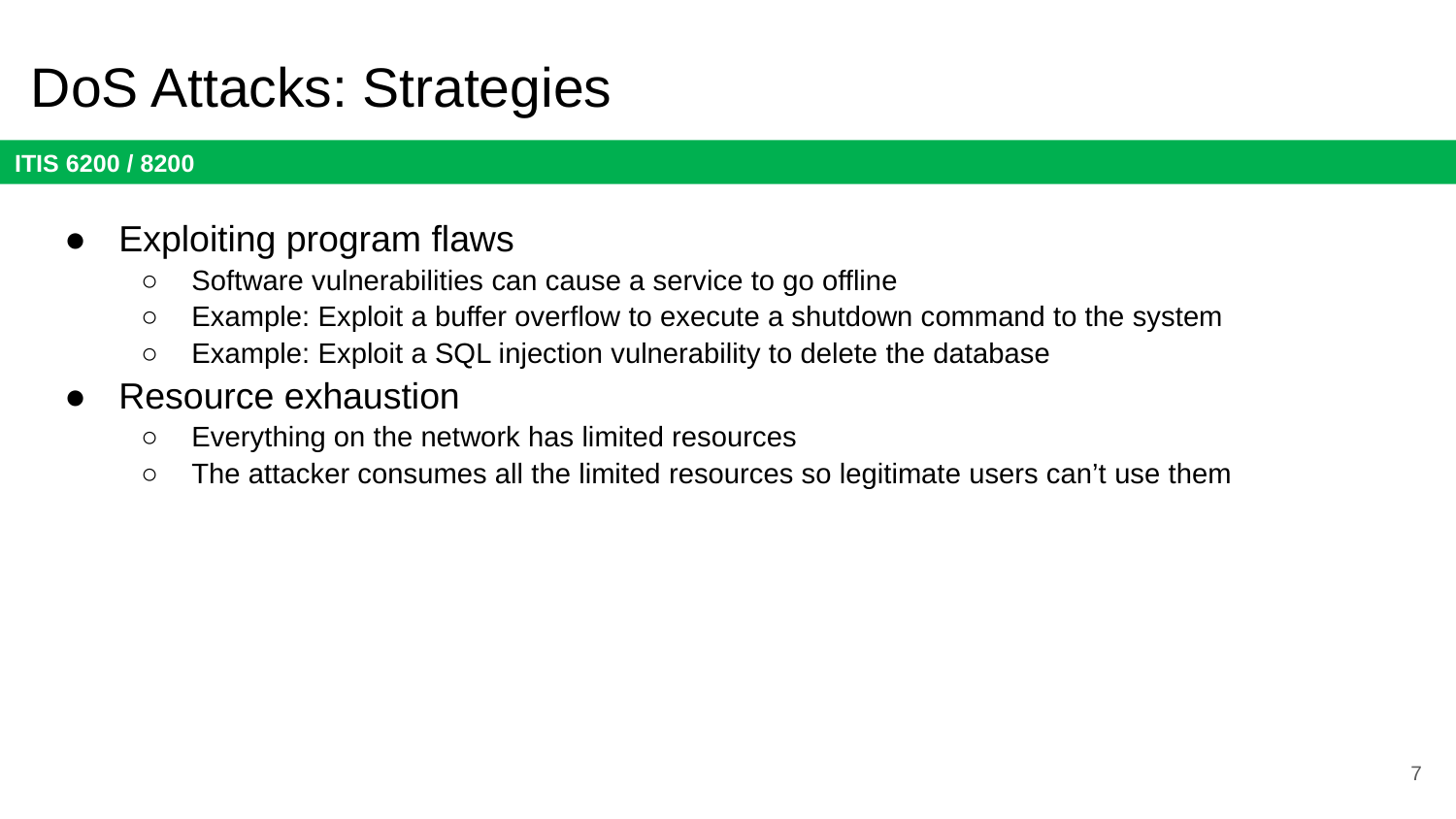

# DoS Attacks: Strategies
Exploiting program flaws
Software vulnerabilities can cause a service to go offline
Example: Exploit a buffer overflow to execute a shutdown command to the system
Example: Exploit a SQL injection vulnerability to delete the database
Resource exhaustion
Everything on the network has limited resources
The attacker consumes all the limited resources so legitimate users can’t use them
7